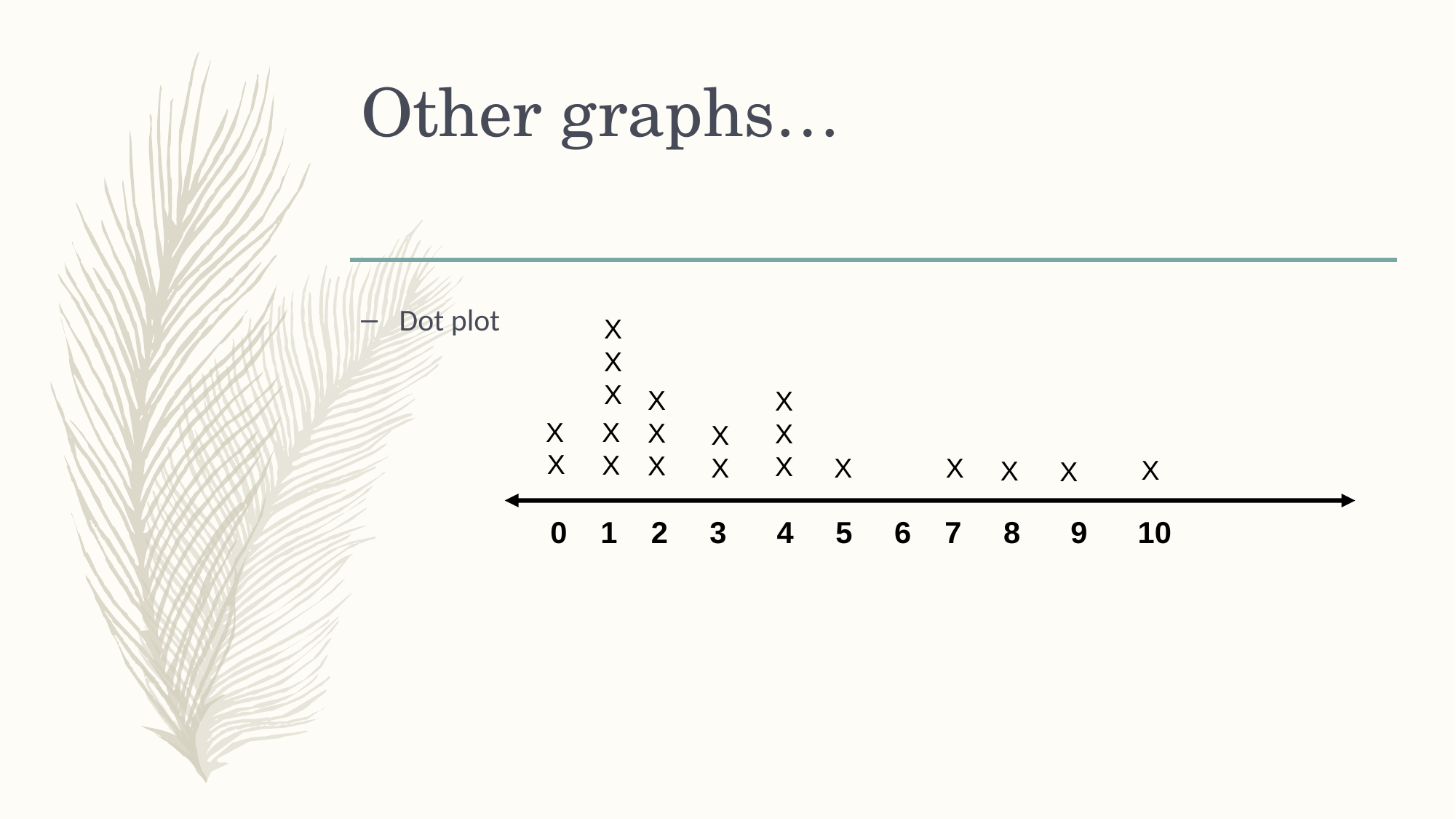

# Other graphs…

X
X
X
Dot plot

X
X
X

X
X
X
X
X
X
X
X

X
X
X
X
X
X

0    1    2     3      4     5     6    7     8      9      10